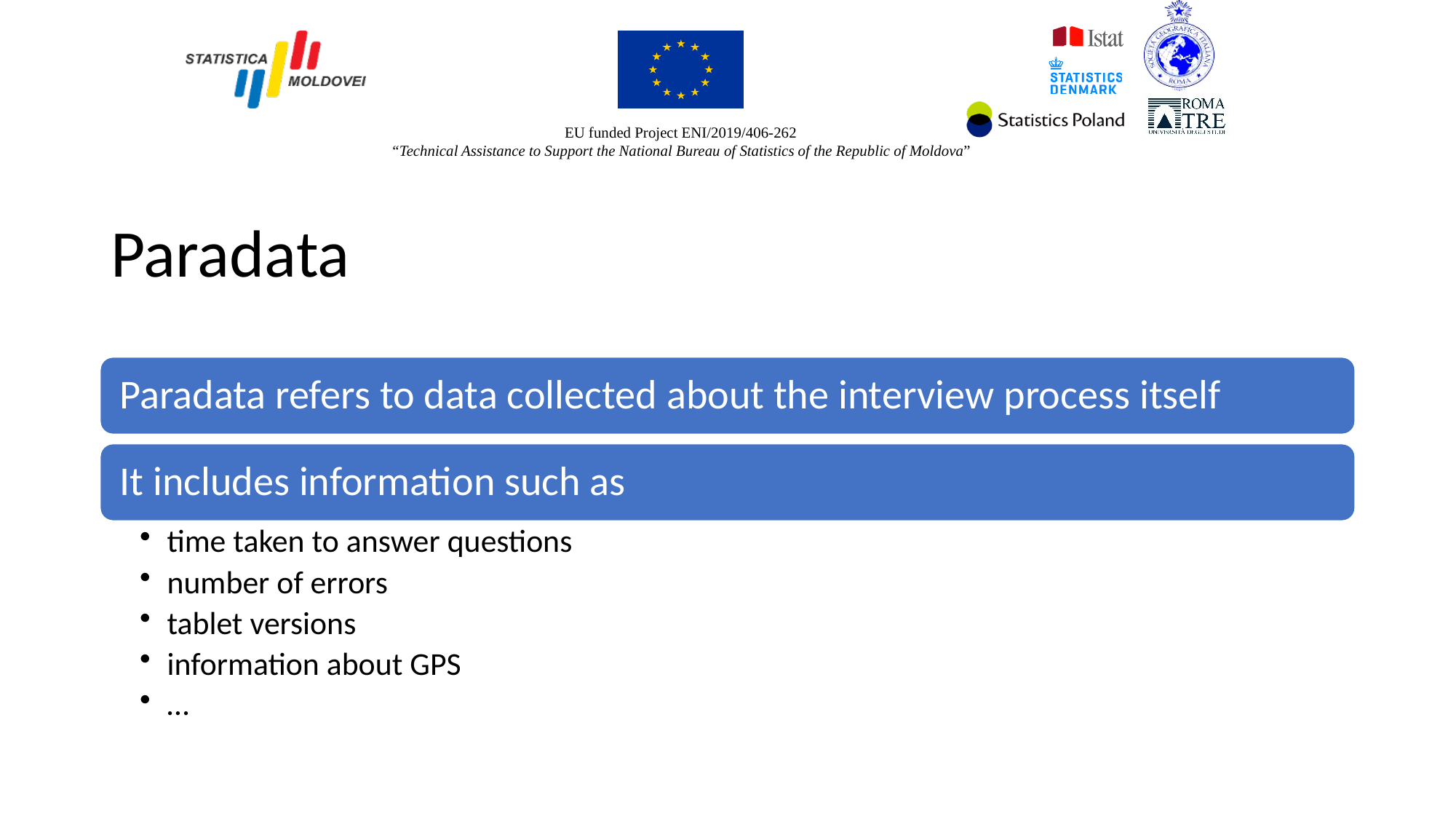

# Paradata
Paradata refers to data collected about the interview process itself
It includes information such as
time taken to answer questions
number of errors
tablet versions
information about GPS
…